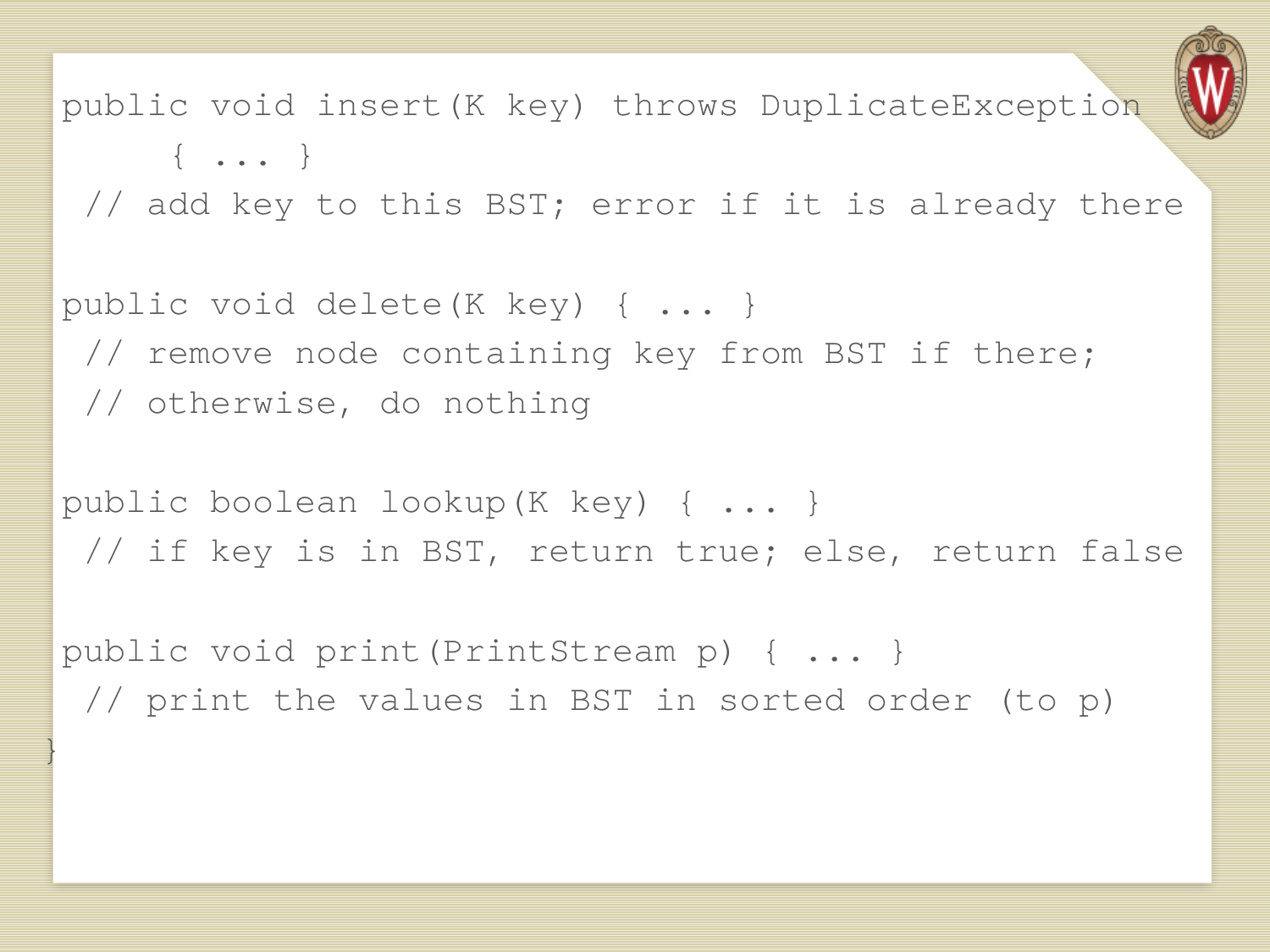

public void insert(K key) throws DuplicateException
      { ... }
  // add key to this BST; error if it is already there

 public void delete(K key) { ... }
  // remove node containing key from BST if there;
  // otherwise, do nothing

 public boolean lookup(K key) { ... }
  // if key is in BST, return true; else, return false

 public void print(PrintStream p) { ... }
  // print the values in BST in sorted order (to p)
}